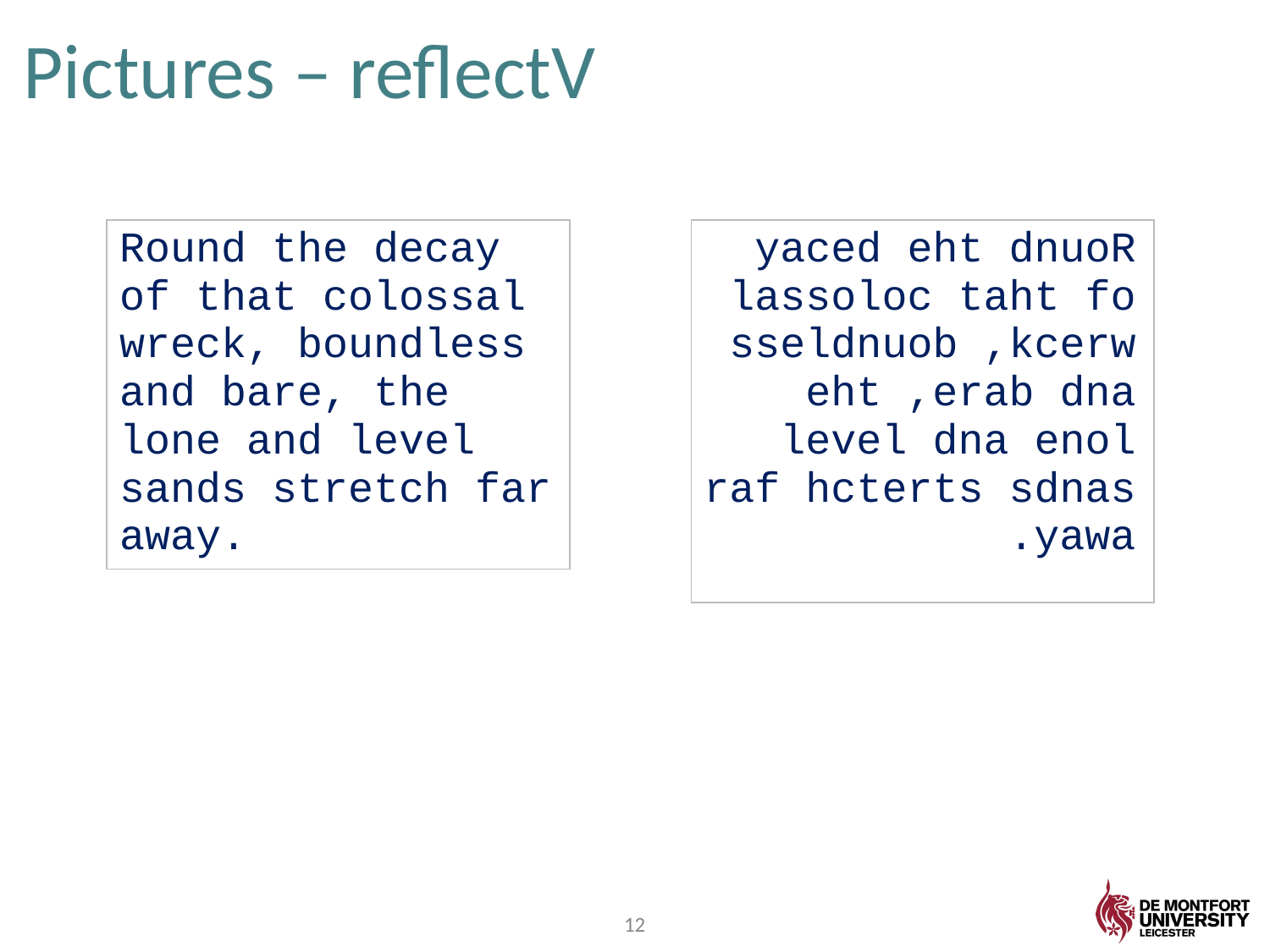

# Pictures – reflectV

| Round the decay of that colossal wreck, boundless and bare, the lone and level sands stretch far away. |
| --- |
| yaced eht dnuoR lassoloc taht fo sseldnuob ,kcerw eht ,erab dna level dna enol raf hcterts sdnas .yawa |
| --- |
12